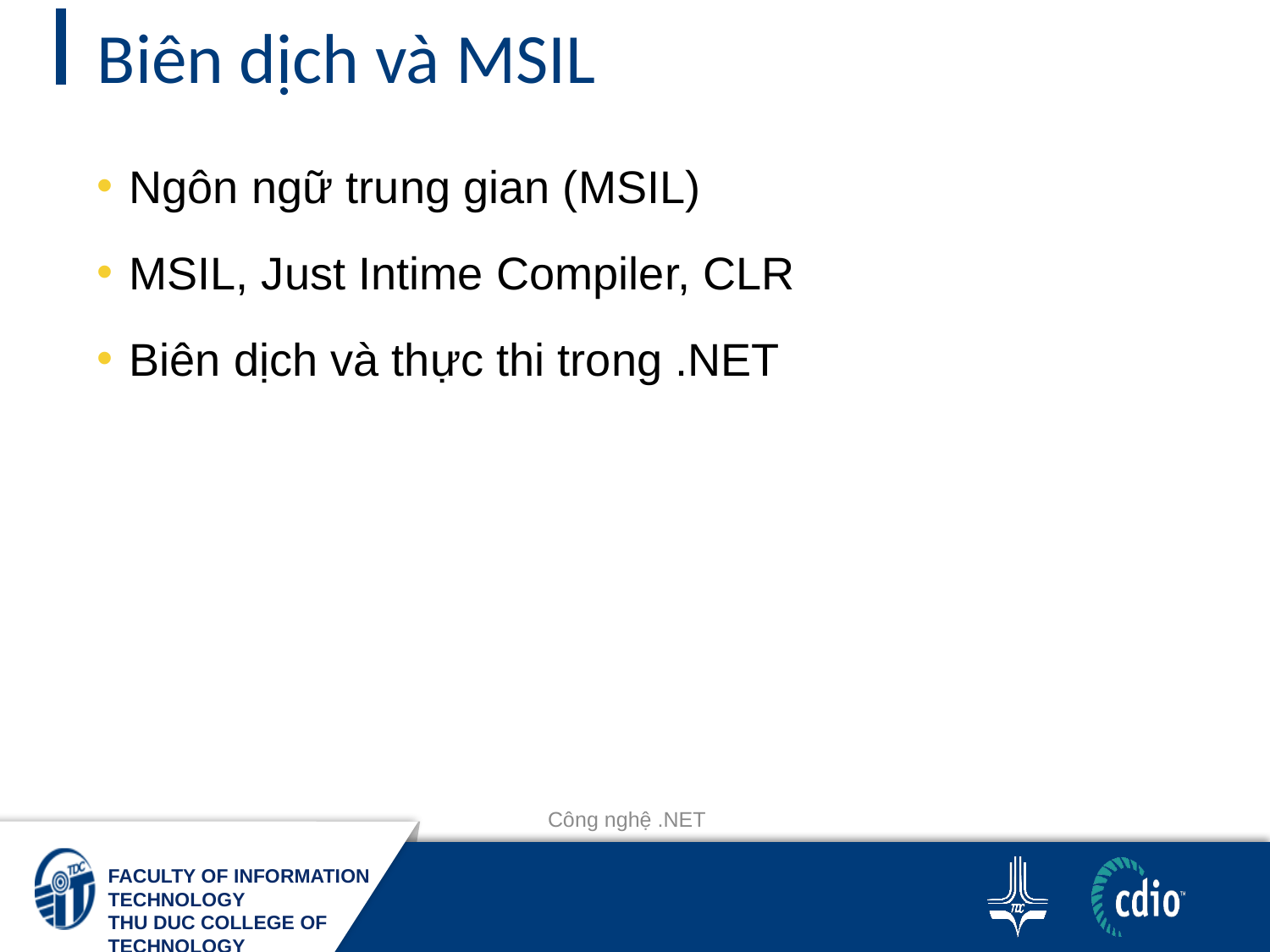

# Biên dịch và MSIL
Ngôn ngữ trung gian (MSIL)
MSIL, Just Intime Compiler, CLR
Biên dịch và thực thi trong .NET
Công nghệ .NET
14